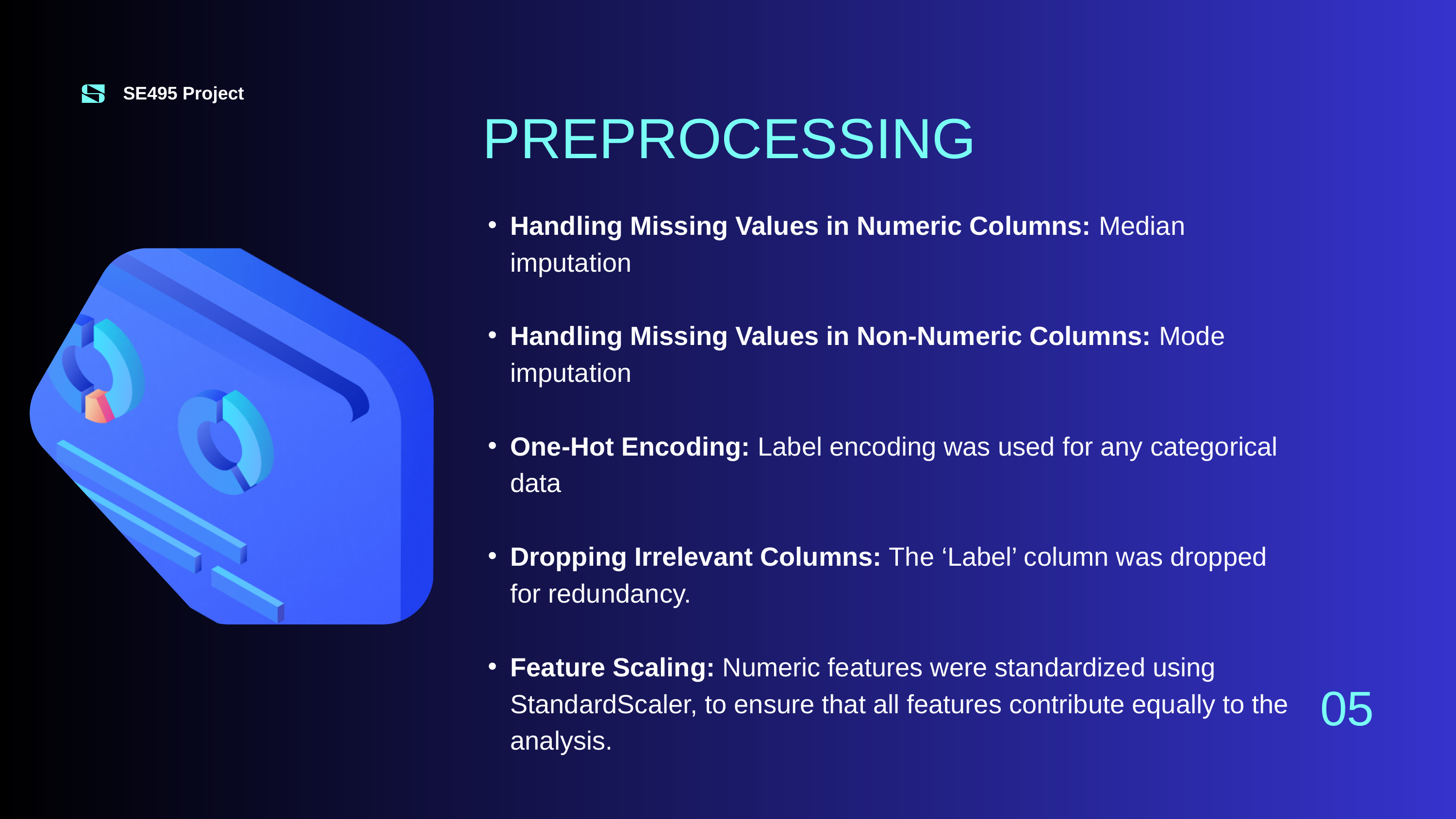

SE495 Project

PREPROCESSING
Handling Missing Values in Numeric Columns: Median imputation

Handling Missing Values in Non-Numeric Columns: Mode imputation

One-Hot Encoding: Label encoding was used for any categorical data

Dropping Irrelevant Columns: The ‘Label’ column was dropped for redundancy.

Feature Scaling: Numeric features were standardized using StandardScaler, to ensure that all features contribute equally to the analysis.

05